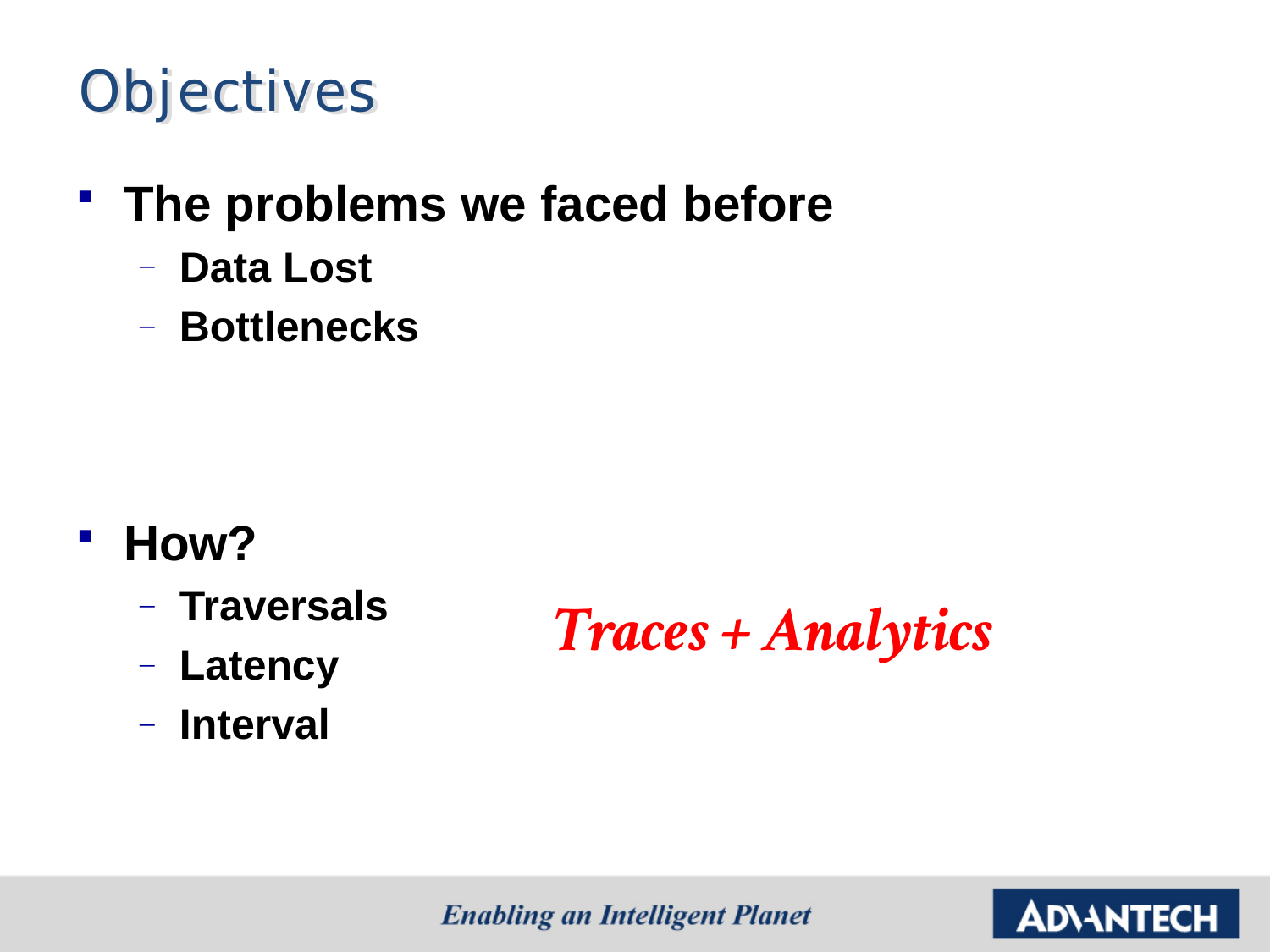

# Objectives
The problems we faced before
Data Lost
Bottlenecks

How?
Traversals
Latency
Interval
Traces + Analytics